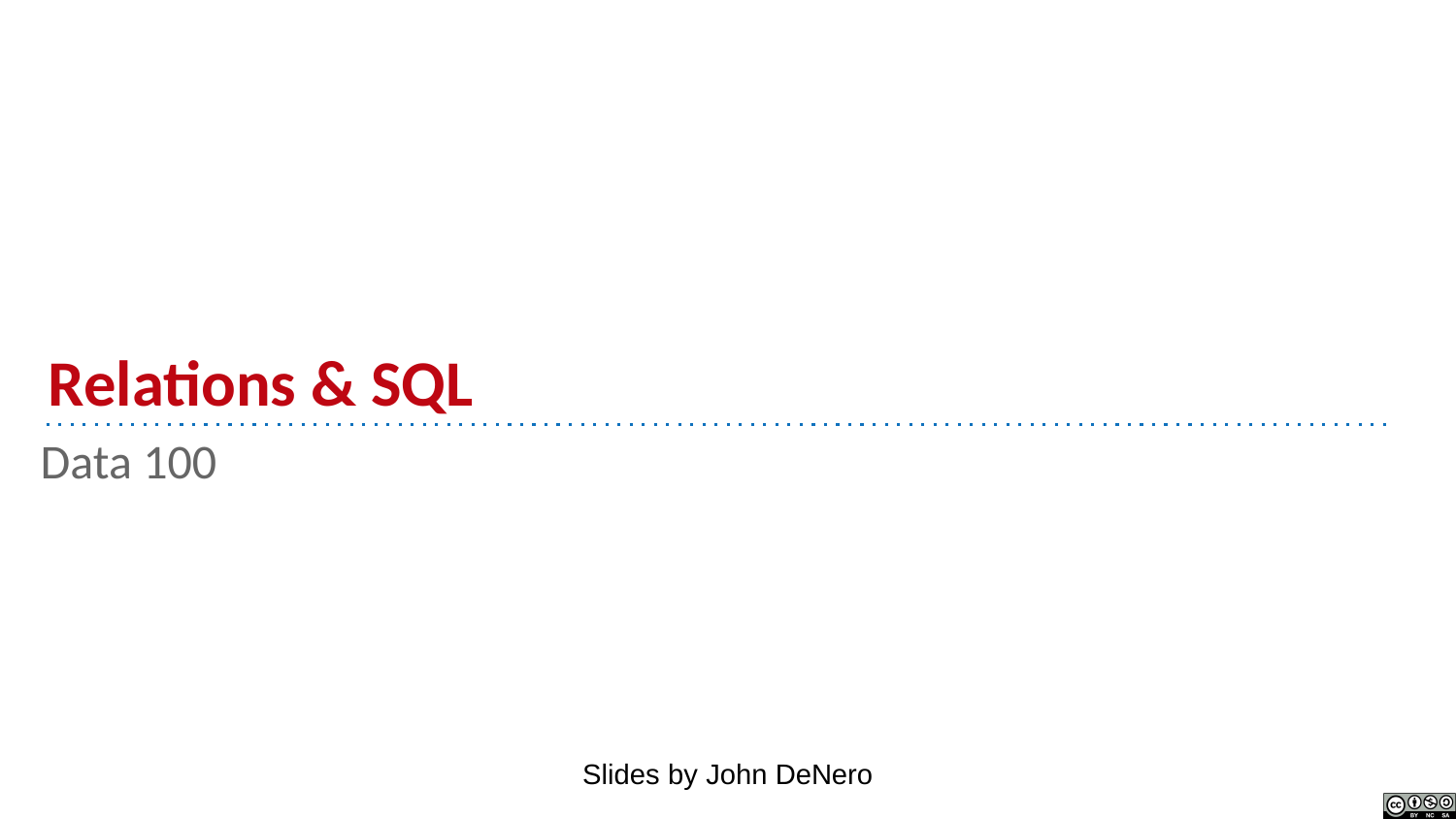

# Relations & SQL
Data 100
Slides by John DeNero